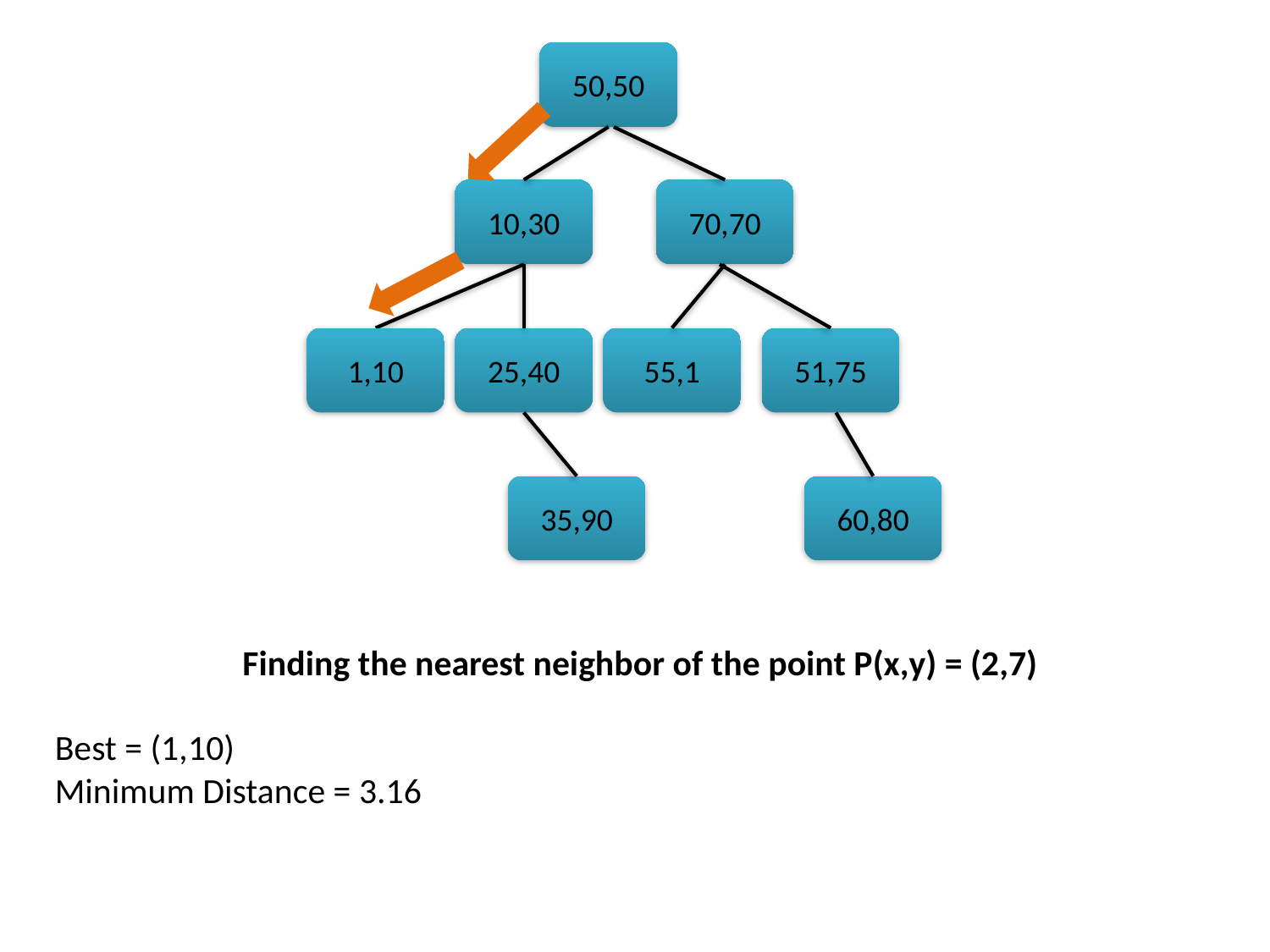

50,50

10,30
70,70

1,10
25,40
55,1
51,75
35,90
60,80
Finding the nearest neighbor of the point P(x,y) = (2,7)

Best = (1,10)
Minimum Distance = 3.16